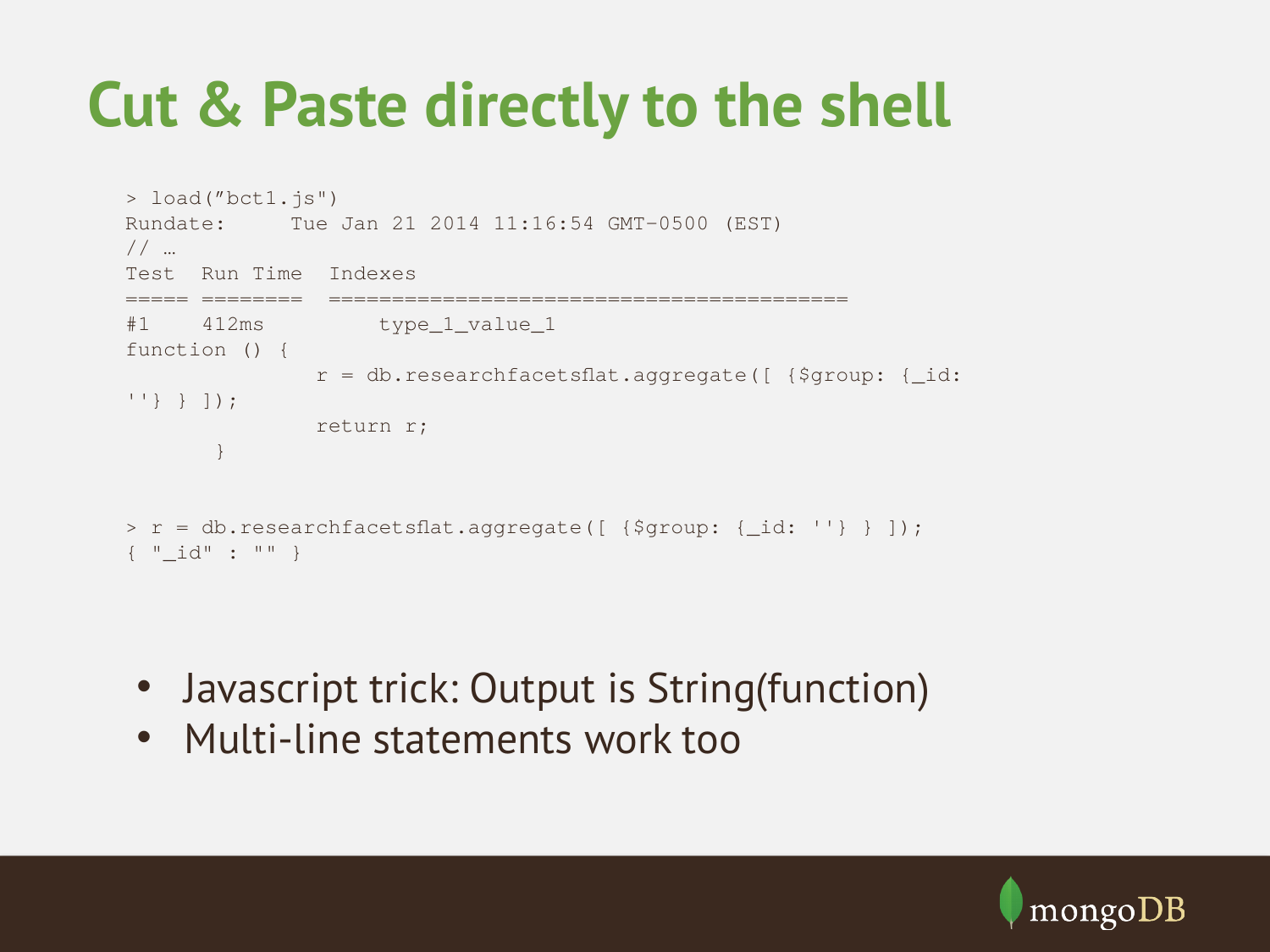

# Cut & Paste directly to the shell
> load(”bct1.js")
Rundate:     Tue Jan 21 2014 11:16:54 GMT-0500 (EST)
// …
Test  Run Time  Indexes
===== ========  =========================================
#1    412ms         type_1_value_1
function () {
	     r = db.researchfacetsflat.aggregate([ {$group: {_id: ''} } ]);
	     return r;
       }

> r = db.researchfacetsflat.aggregate([ {$group: {_id: ''} } ]);
{ "_id" : "" }
Javascript trick: Output is String(function)
Multi-line statements work too